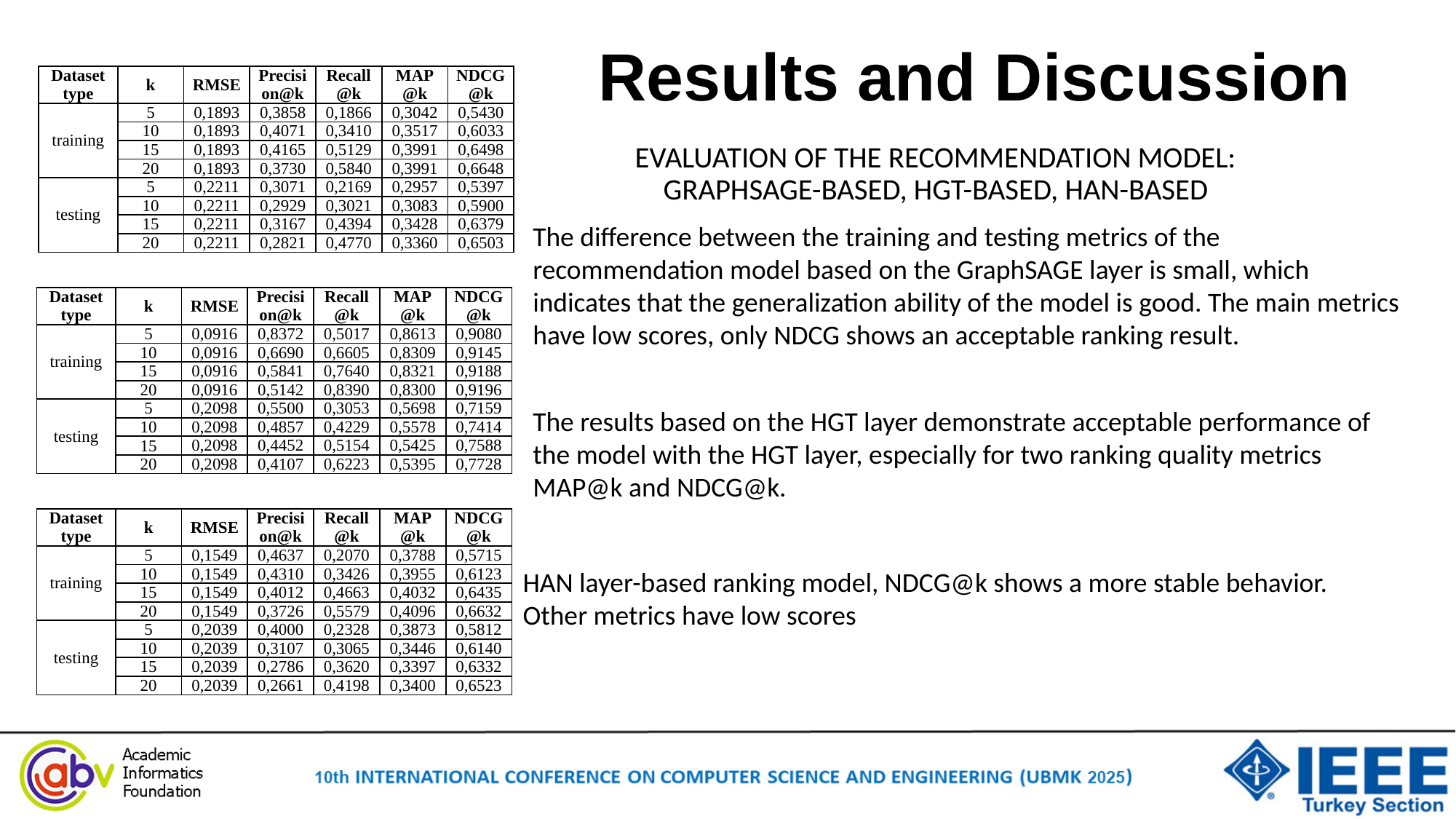

# Results and Discussion
| Dataset type | k | RMSE | Precision@k | Recall@k | MAP@k | NDCG@k |
| --- | --- | --- | --- | --- | --- | --- |
| training | 5 | 0,1893 | 0,3858 | 0,1866 | 0,3042 | 0,5430 |
|  | 10 | 0,1893 | 0,4071 | 0,3410 | 0,3517 | 0,6033 |
|  | 15 | 0,1893 | 0,4165 | 0,5129 | 0,3991 | 0,6498 |
|  | 20 | 0,1893 | 0,3730 | 0,5840 | 0,3991 | 0,6648 |
| testing | 5 | 0,2211 | 0,3071 | 0,2169 | 0,2957 | 0,5397 |
|  | 10 | 0,2211 | 0,2929 | 0,3021 | 0,3083 | 0,5900 |
|  | 15 | 0,2211 | 0,3167 | 0,4394 | 0,3428 | 0,6379 |
|  | 20 | 0,2211 | 0,2821 | 0,4770 | 0,3360 | 0,6503 |
EVALUATION OF THE RECOMMENDATION MODEL: GRAPHSAGE-BASED, HGT-BASED, HAN-BASED
The difference between the training and testing metrics of the recommendation model based on the GraphSAGE layer is small, which indicates that the generalization ability of the model is good. The main metrics have low scores, only NDCG shows an acceptable ranking result.
| Dataset type | k | RMSE | Precision@k | Recall@k | MAP@k | NDCG@k |
| --- | --- | --- | --- | --- | --- | --- |
| training | 5 | 0,0916 | 0,8372 | 0,5017 | 0,8613 | 0,9080 |
|  | 10 | 0,0916 | 0,6690 | 0,6605 | 0,8309 | 0,9145 |
|  | 15 | 0,0916 | 0,5841 | 0,7640 | 0,8321 | 0,9188 |
|  | 20 | 0,0916 | 0,5142 | 0,8390 | 0,8300 | 0,9196 |
| testing | 5 | 0,2098 | 0,5500 | 0,3053 | 0,5698 | 0,7159 |
|  | 10 | 0,2098 | 0,4857 | 0,4229 | 0,5578 | 0,7414 |
|  | 15 | 0,2098 | 0,4452 | 0,5154 | 0,5425 | 0,7588 |
|  | 20 | 0,2098 | 0,4107 | 0,6223 | 0,5395 | 0,7728 |
The results based on the HGT layer demonstrate acceptable performance of the model with the HGT layer, especially for two ranking quality metrics MAP@k and NDCG@k.
| Dataset type | k | RMSE | Precision@k | Recall@k | MAP@k | NDCG@k |
| --- | --- | --- | --- | --- | --- | --- |
| training | 5 | 0,1549 | 0,4637 | 0,2070 | 0,3788 | 0,5715 |
|  | 10 | 0,1549 | 0,4310 | 0,3426 | 0,3955 | 0,6123 |
|  | 15 | 0,1549 | 0,4012 | 0,4663 | 0,4032 | 0,6435 |
|  | 20 | 0,1549 | 0,3726 | 0,5579 | 0,4096 | 0,6632 |
| testing | 5 | 0,2039 | 0,4000 | 0,2328 | 0,3873 | 0,5812 |
|  | 10 | 0,2039 | 0,3107 | 0,3065 | 0,3446 | 0,6140 |
|  | 15 | 0,2039 | 0,2786 | 0,3620 | 0,3397 | 0,6332 |
|  | 20 | 0,2039 | 0,2661 | 0,4198 | 0,3400 | 0,6523 |
HAN layer-based ranking model, NDCG@k shows a more stable behavior. Other metrics have low scores